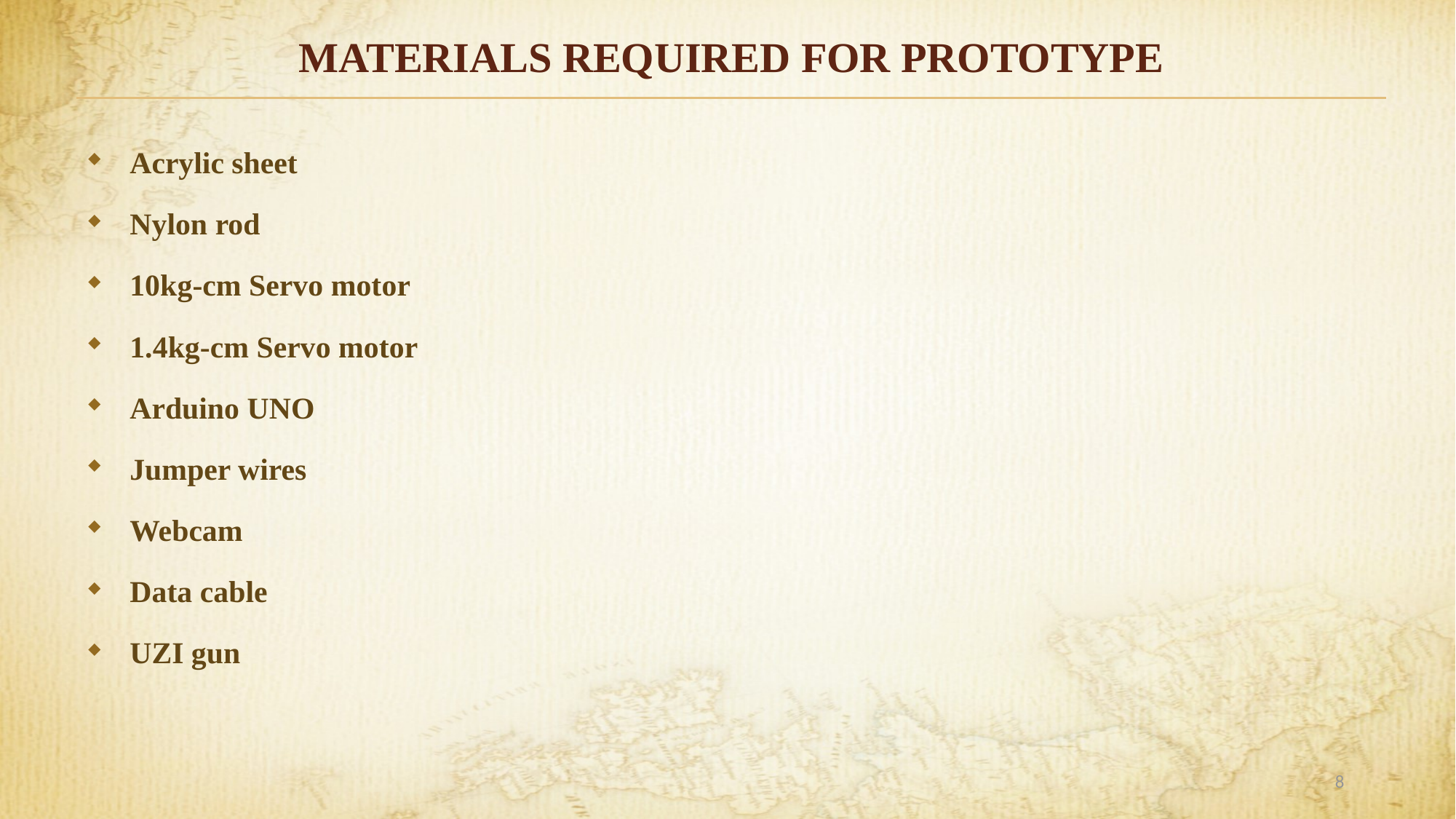

# MATERIALS REQUIRED FOR PROTOTYPE
Acrylic sheet
Nylon rod
10kg-cm Servo motor
1.4kg-cm Servo motor
Arduino UNO
Jumper wires
Webcam
Data cable
UZI gun

8